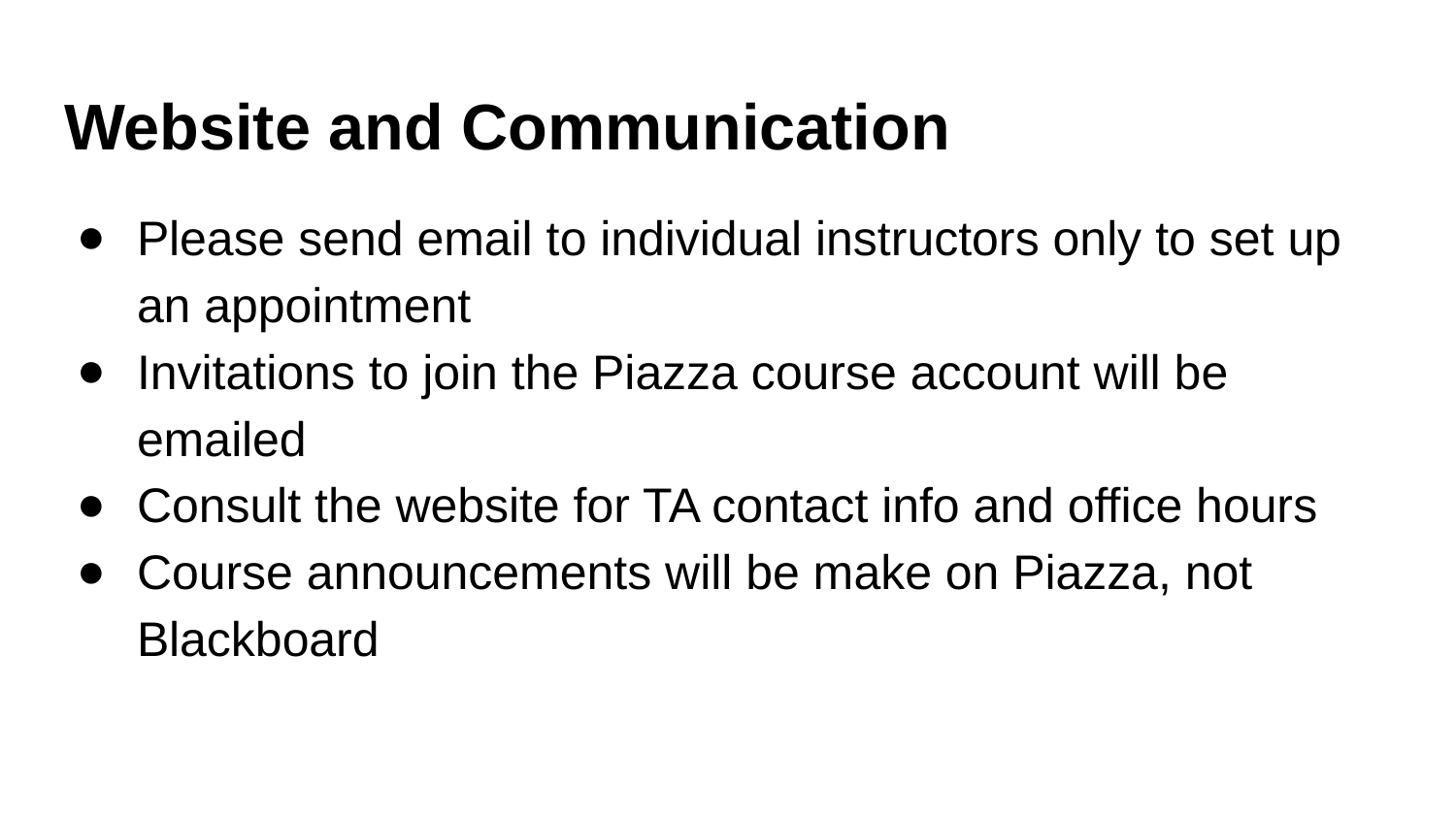

# Website and Communication
Please send email to individual instructors only to set up an appointment
Invitations to join the Piazza course account will be emailed
Consult the website for TA contact info and office hours
Course announcements will be make on Piazza, not Blackboard